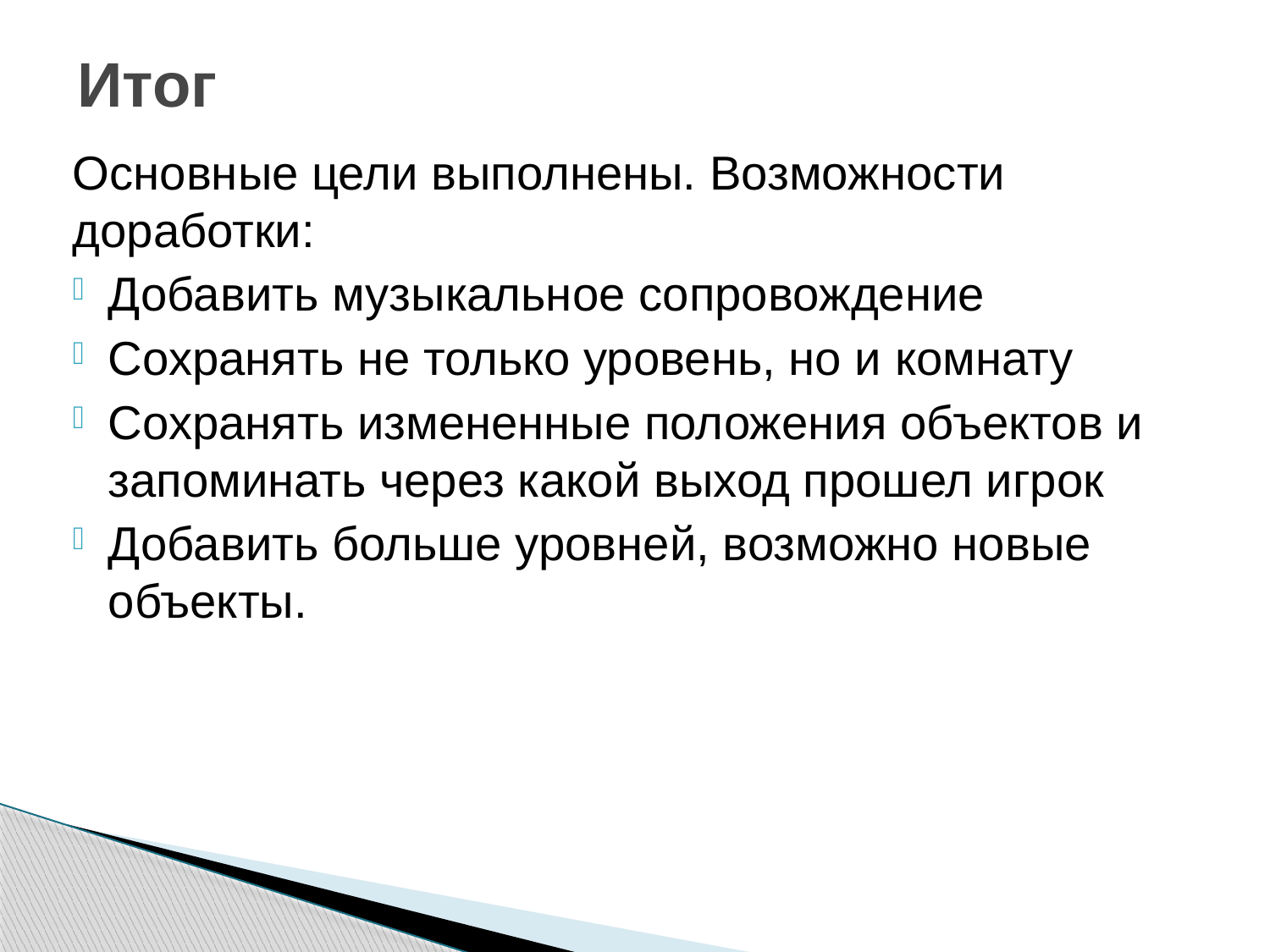

# Итог
Основные цели выполнены. Возможности доработки:
Добавить музыкальное сопровождение
Сохранять не только уровень, но и комнату
Сохранять измененные положения объектов и запоминать через какой выход прошел игрок
Добавить больше уровней, возможно новые объекты.